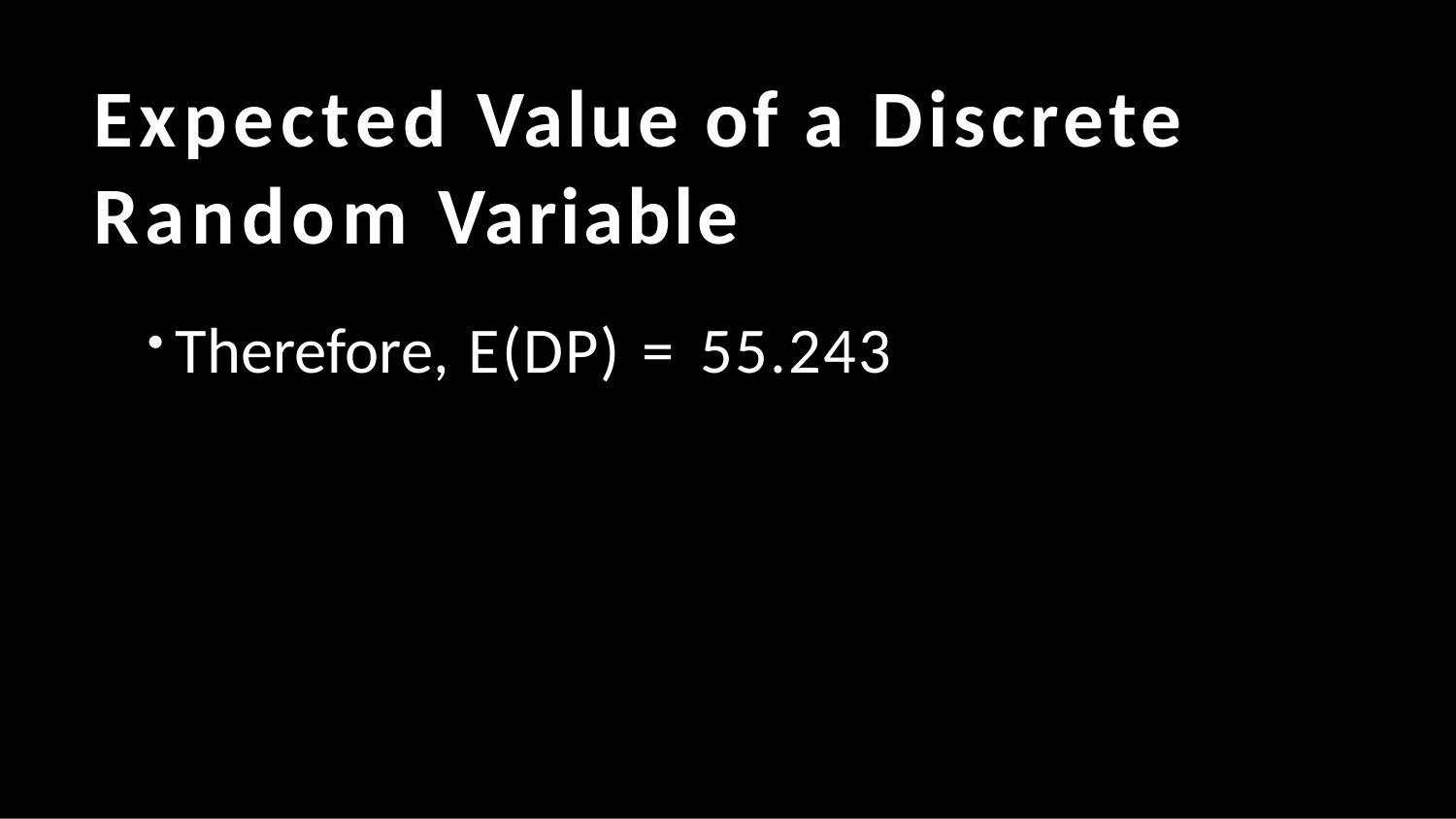

# Expected Value of a Discrete Random Variable
Therefore, E(DP) = 55.243